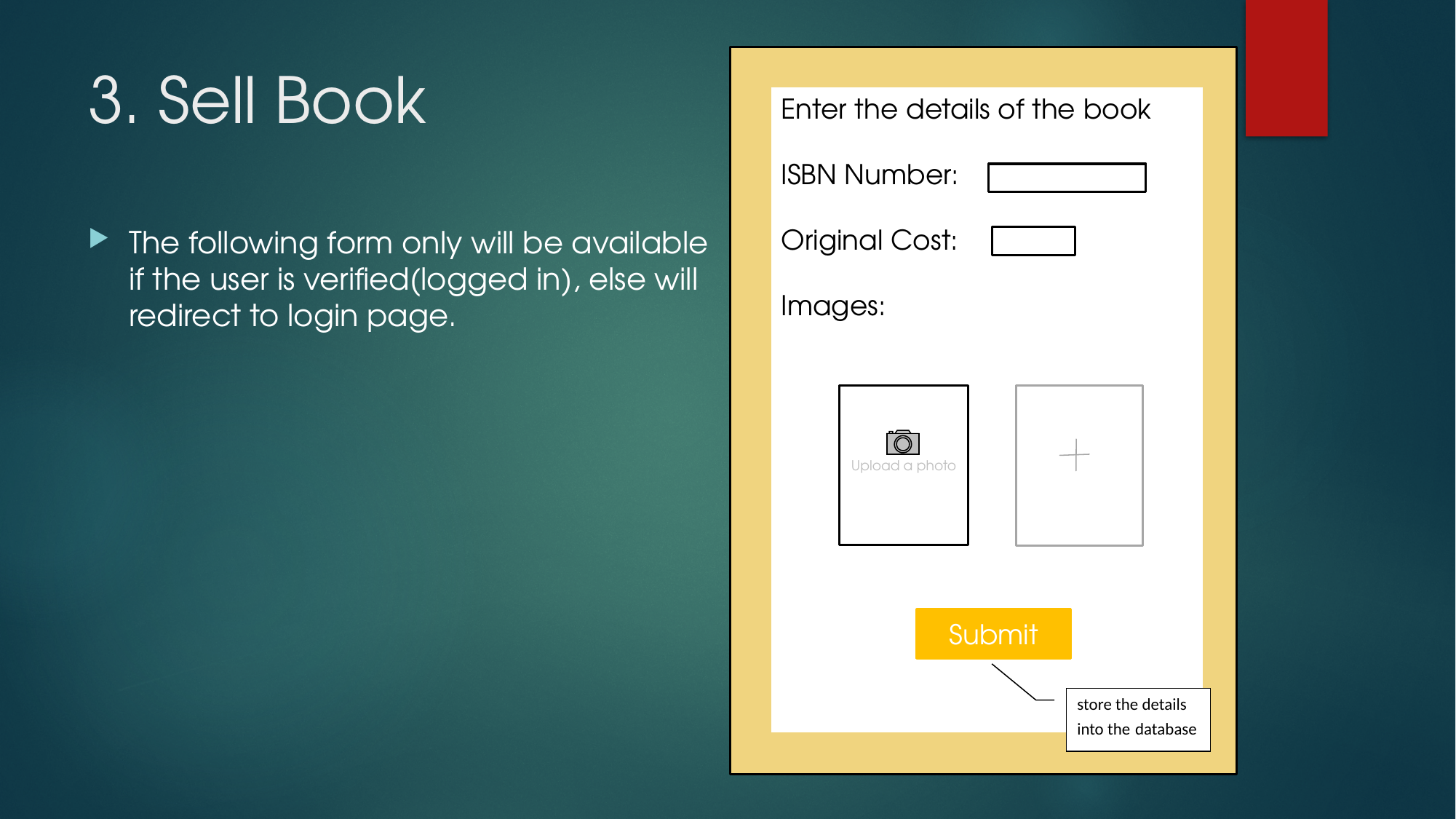

# 3. Sell Book
Enter the details of the book

ISBN Number:

Original Cost:

Images:

The following form only will be available if the user is verified(logged in), else will redirect to login page.

Upload a photo

Submit
store the details into the database